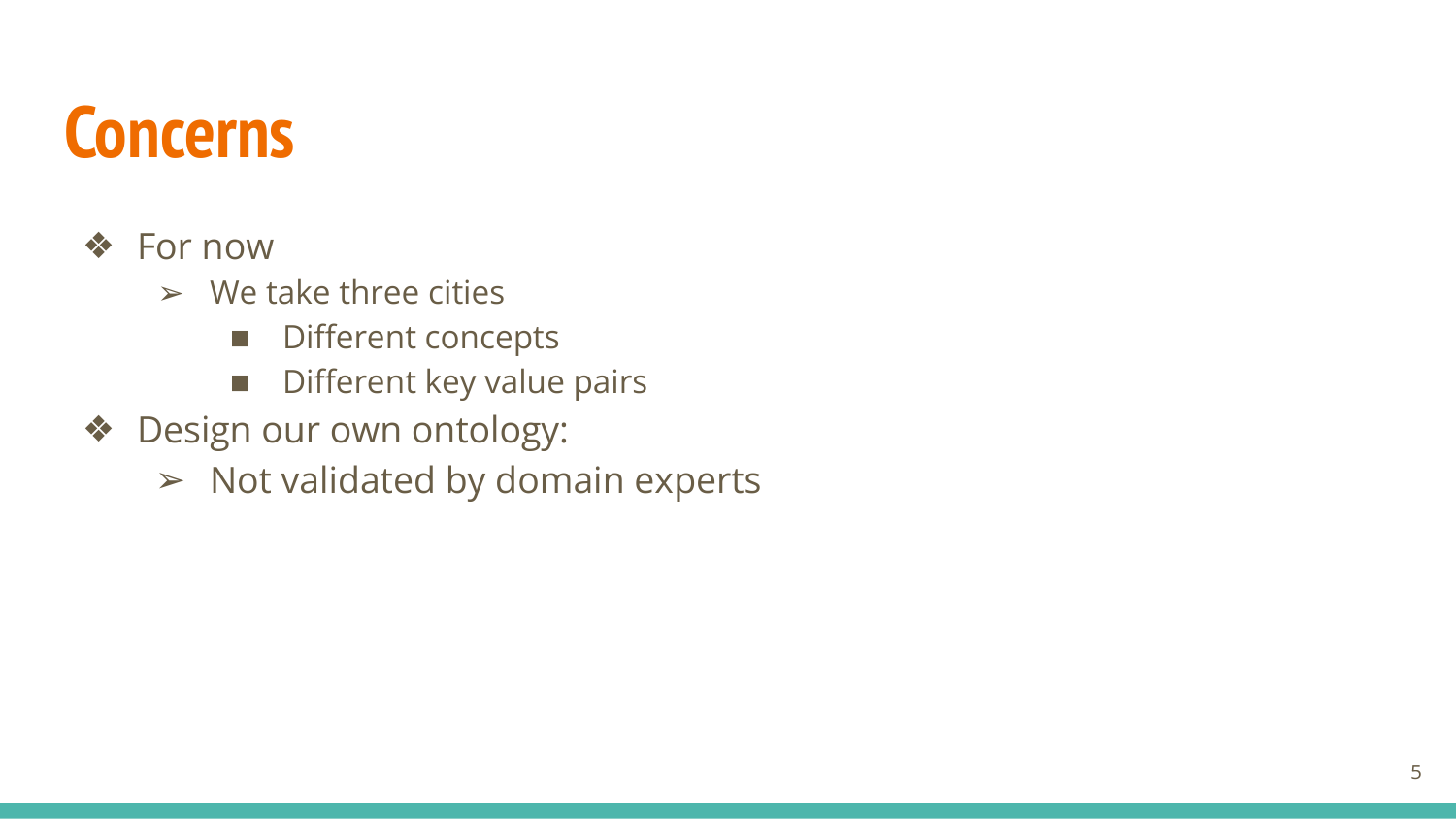

# Concerns
For now
We take three cities
Different concepts
Different key value pairs
Design our own ontology:
Not validated by domain experts

5